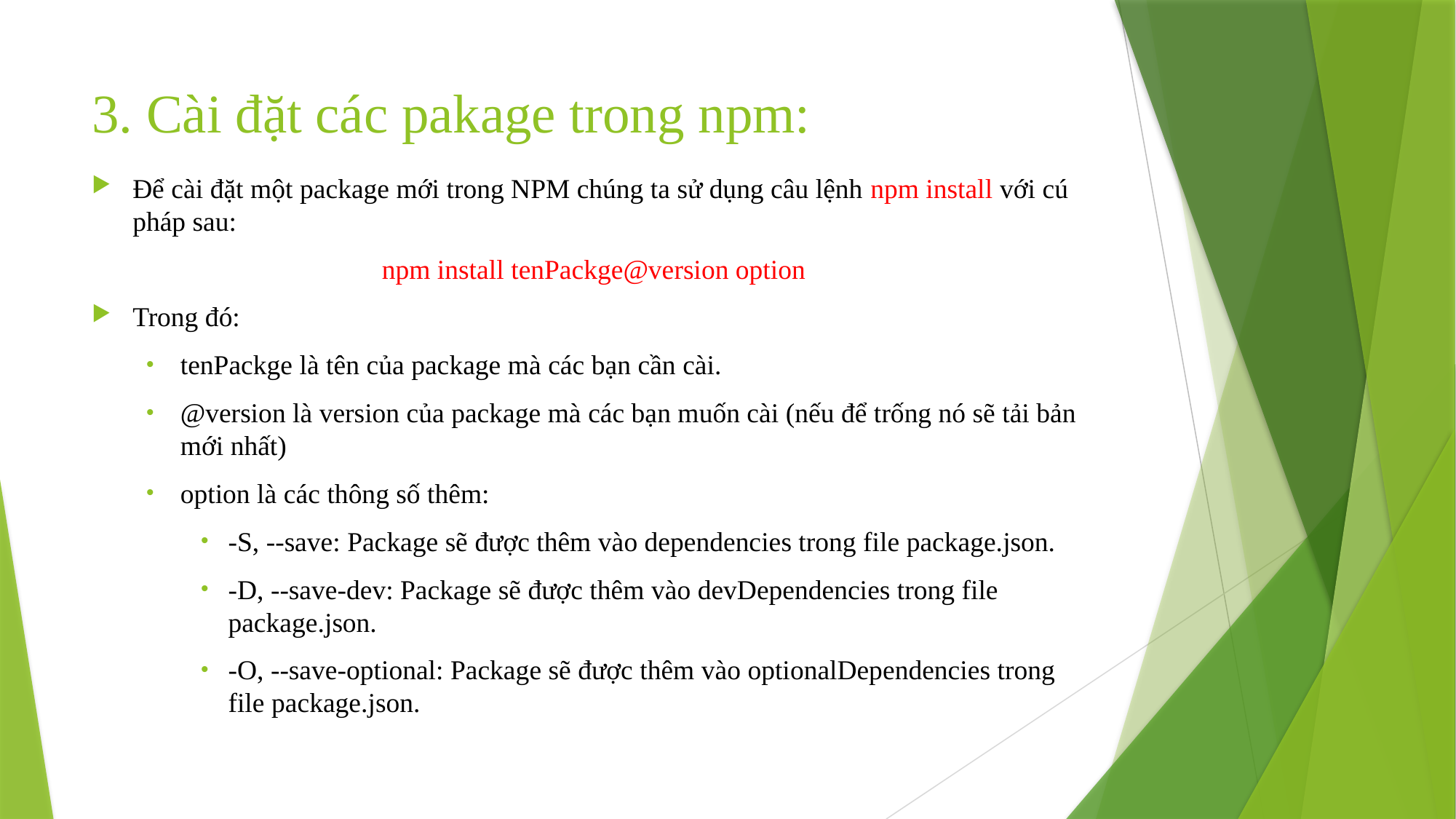

# 3. Cài đặt các pakage trong npm:
Để cài đặt một package mới trong NPM chúng ta sử dụng câu lệnh npm install với cú pháp sau:
npm install tenPackge@version option
Trong đó:
tenPackge là tên của package mà các bạn cần cài.
@version là version của package mà các bạn muốn cài (nếu để trống nó sẽ tải bản mới nhất)
option là các thông số thêm:
-S, --save: Package sẽ được thêm vào dependencies trong file package.json.
-D, --save-dev: Package sẽ được thêm vào devDependencies trong file package.json.
-O, --save-optional: Package sẽ được thêm vào optionalDependencies trong file package.json.